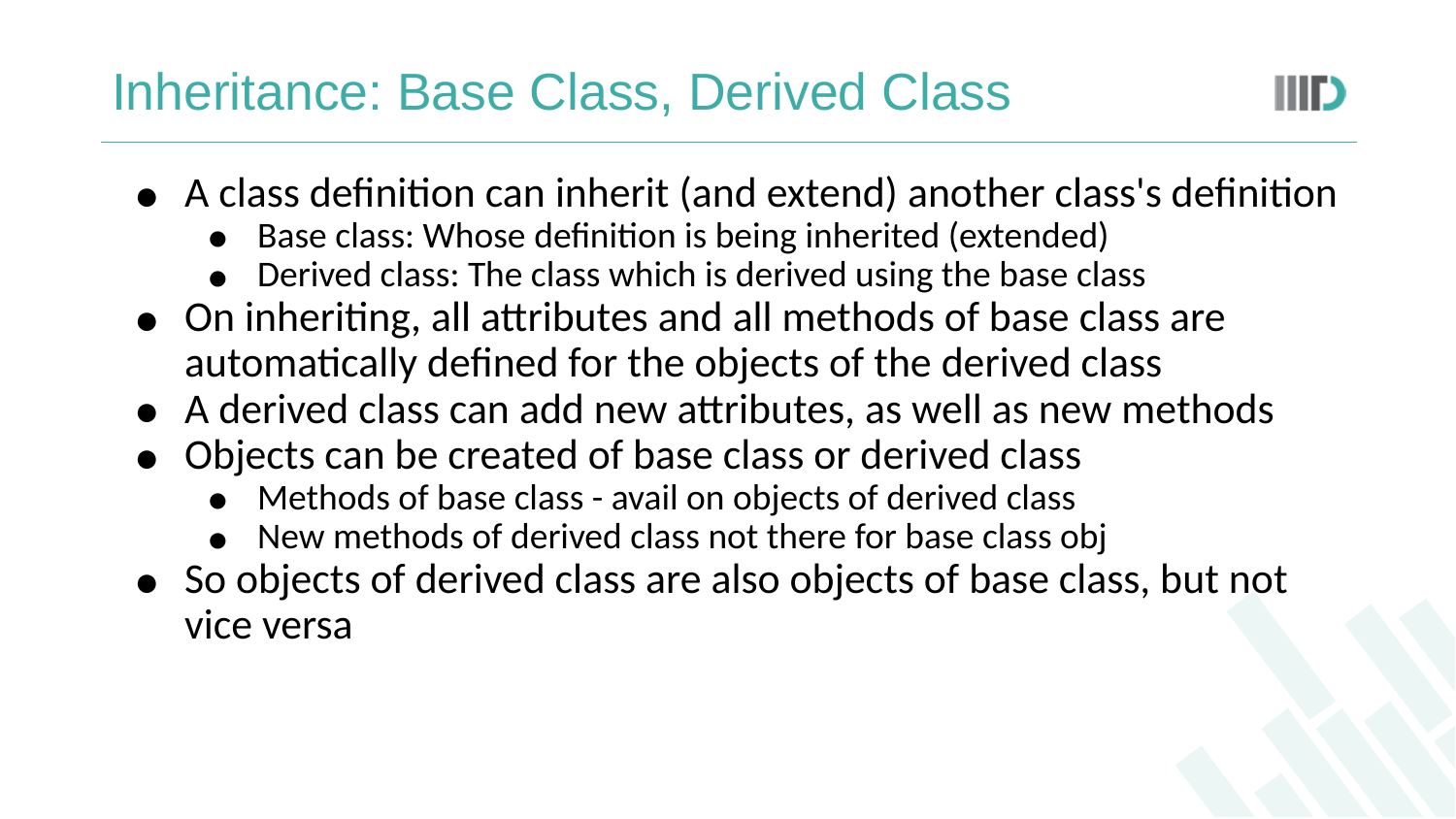

# Inheritance: Base Class, Derived Class
A class definition can inherit (and extend) another class's definition
Base class: Whose definition is being inherited (extended)
Derived class: The class which is derived using the base class
On inheriting, all attributes and all methods of base class are automatically defined for the objects of the derived class
A derived class can add new attributes, as well as new methods
Objects can be created of base class or derived class
Methods of base class - avail on objects of derived class
New methods of derived class not there for base class obj
So objects of derived class are also objects of base class, but not vice versa